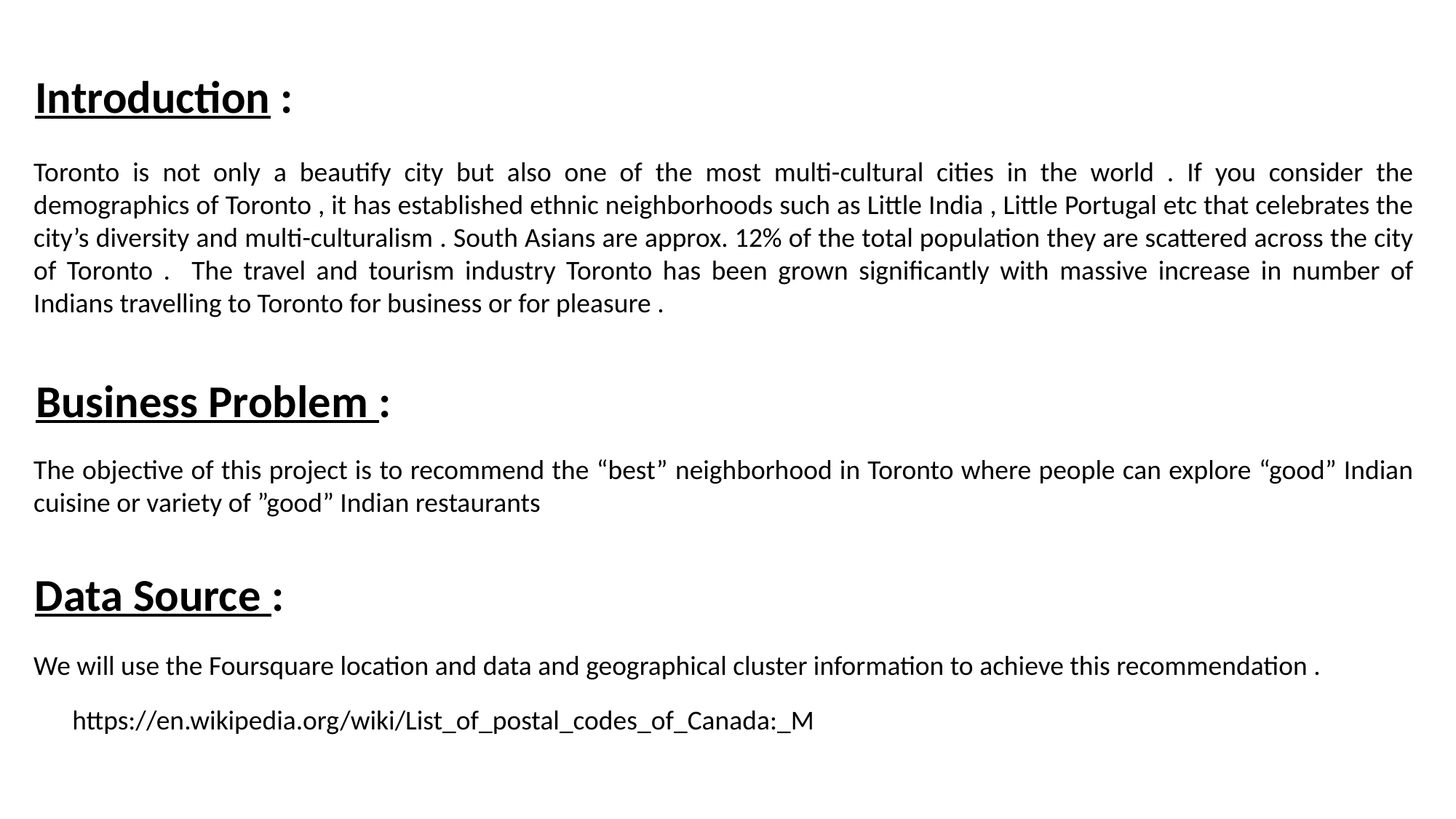

Introduction :
Toronto is not only a beautify city but also one of the most multi-cultural cities in the world . If you consider the demographics of Toronto , it has established ethnic neighborhoods such as Little India , Little Portugal etc that celebrates the city’s diversity and multi-culturalism . South Asians are approx. 12% of the total population they are scattered across the city of Toronto .  The travel and tourism industry Toronto has been grown significantly with massive increase in number of Indians travelling to Toronto for business or for pleasure .
Business Problem :
The objective of this project is to recommend the “best” neighborhood in Toronto where people can explore “good” Indian cuisine or variety of ”good” Indian restaurants
Data Source :
We will use the Foursquare location and data and geographical cluster information to achieve this recommendation .
https://en.wikipedia.org/wiki/List_of_postal_codes_of_Canada:_M